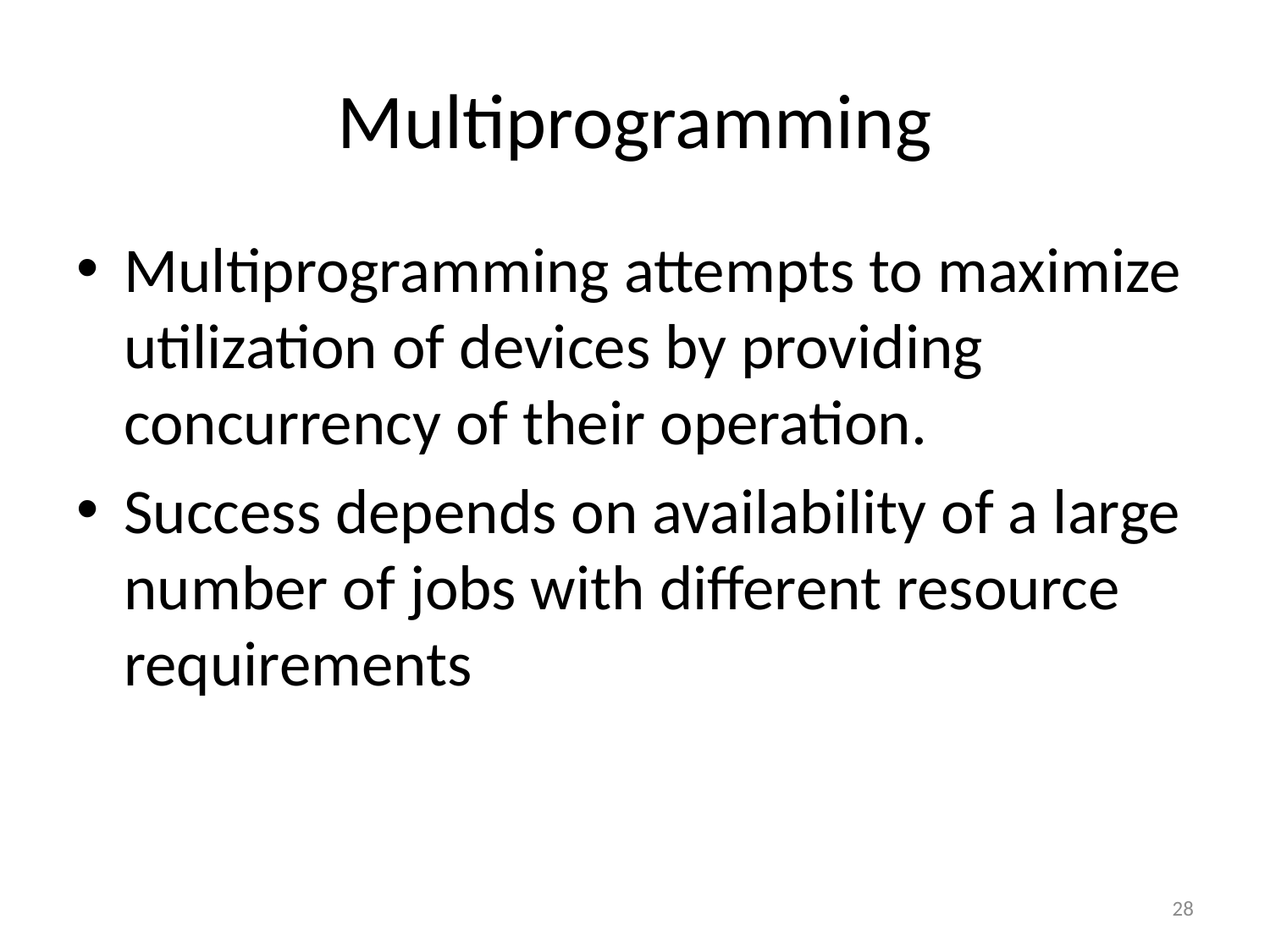

# Multiprogramming
Multiprogramming attempts to maximize utilization of devices by providing concurrency of their operation.
Success depends on availability of a large number of jobs with different resource requirements
28